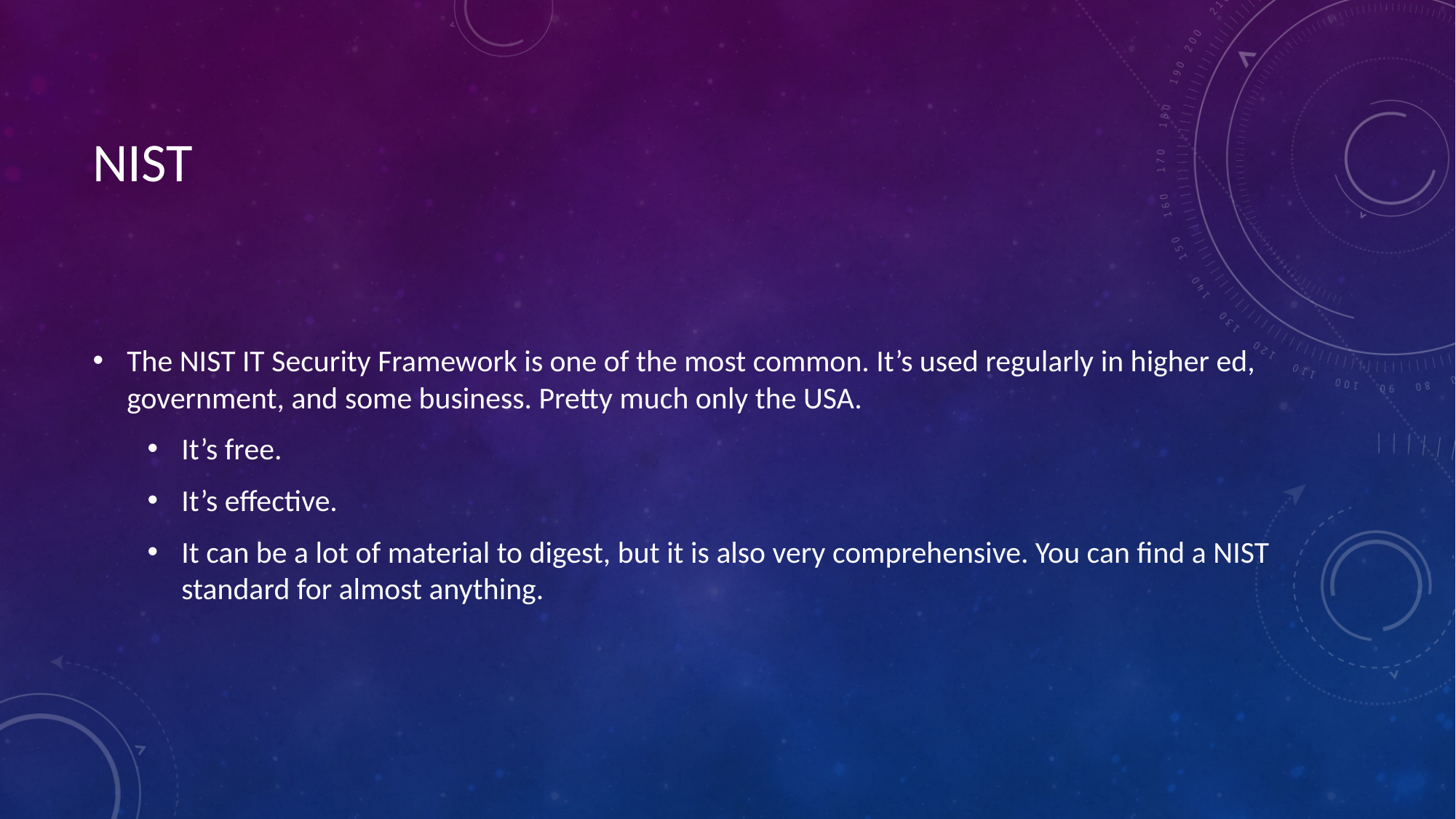

# NIST
The NIST IT Security Framework is one of the most common. It’s used regularly in higher ed, government, and some business. Pretty much only the USA.
It’s free.
It’s effective.
It can be a lot of material to digest, but it is also very comprehensive. You can find a NIST standard for almost anything.